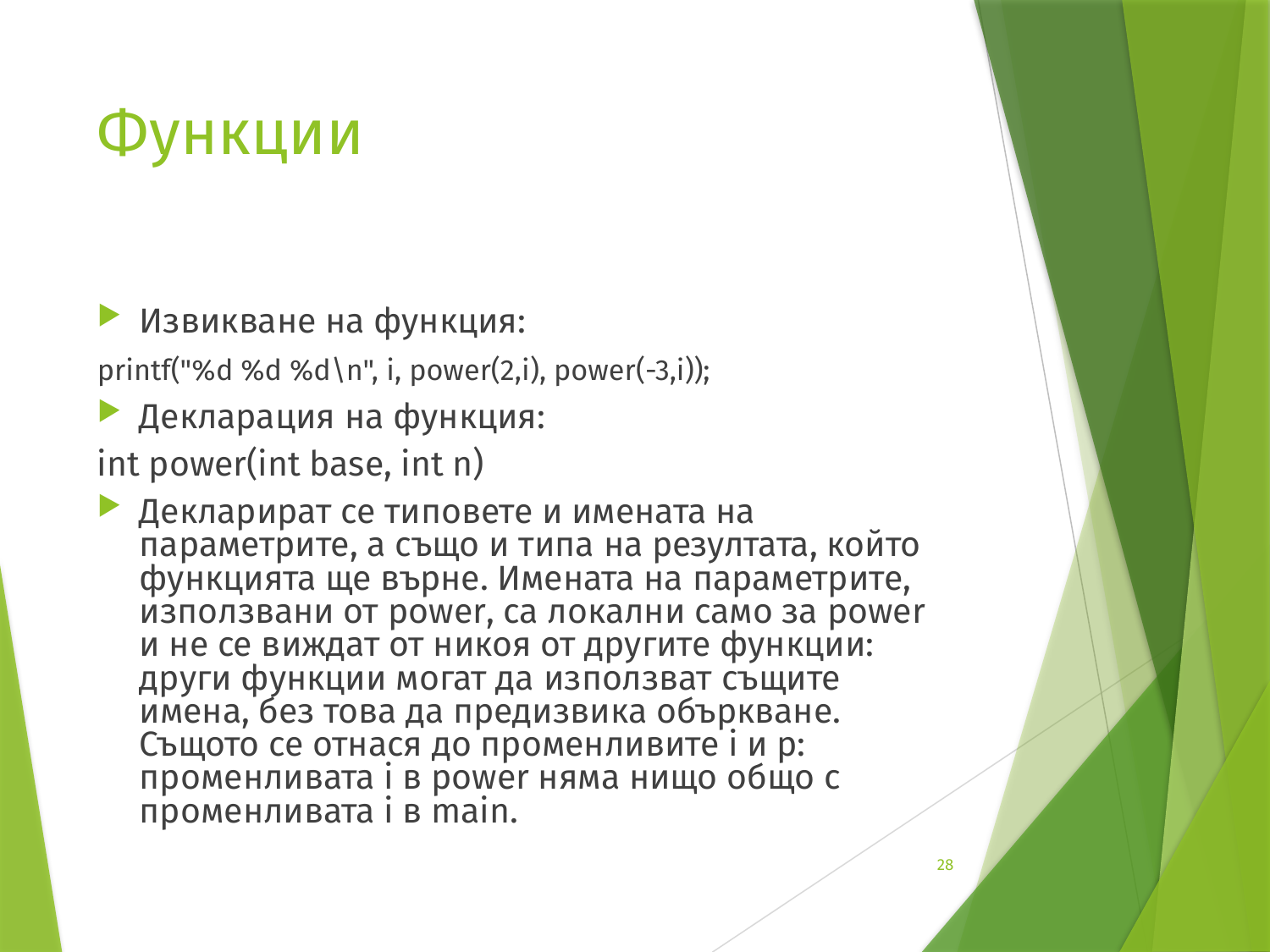

# Функции
Извикване на функция:
printf("%d %d %d\n", i, power(2,i), power(-3,i));
Декларация на функция:
int power(int base, int n)
Декларират се типовете и имената на параметрите, а също и типа на резултата, който функцията ще върне. Имената на параметрите, използвани от power, са локални само за power и не се виждат от никоя от другите функции: други функции могат да използват същите имена, без това да предизвика объркване. Същото се отнася до променливите i и р: променливата i в power няма нищо общо с променливата i в main.

28